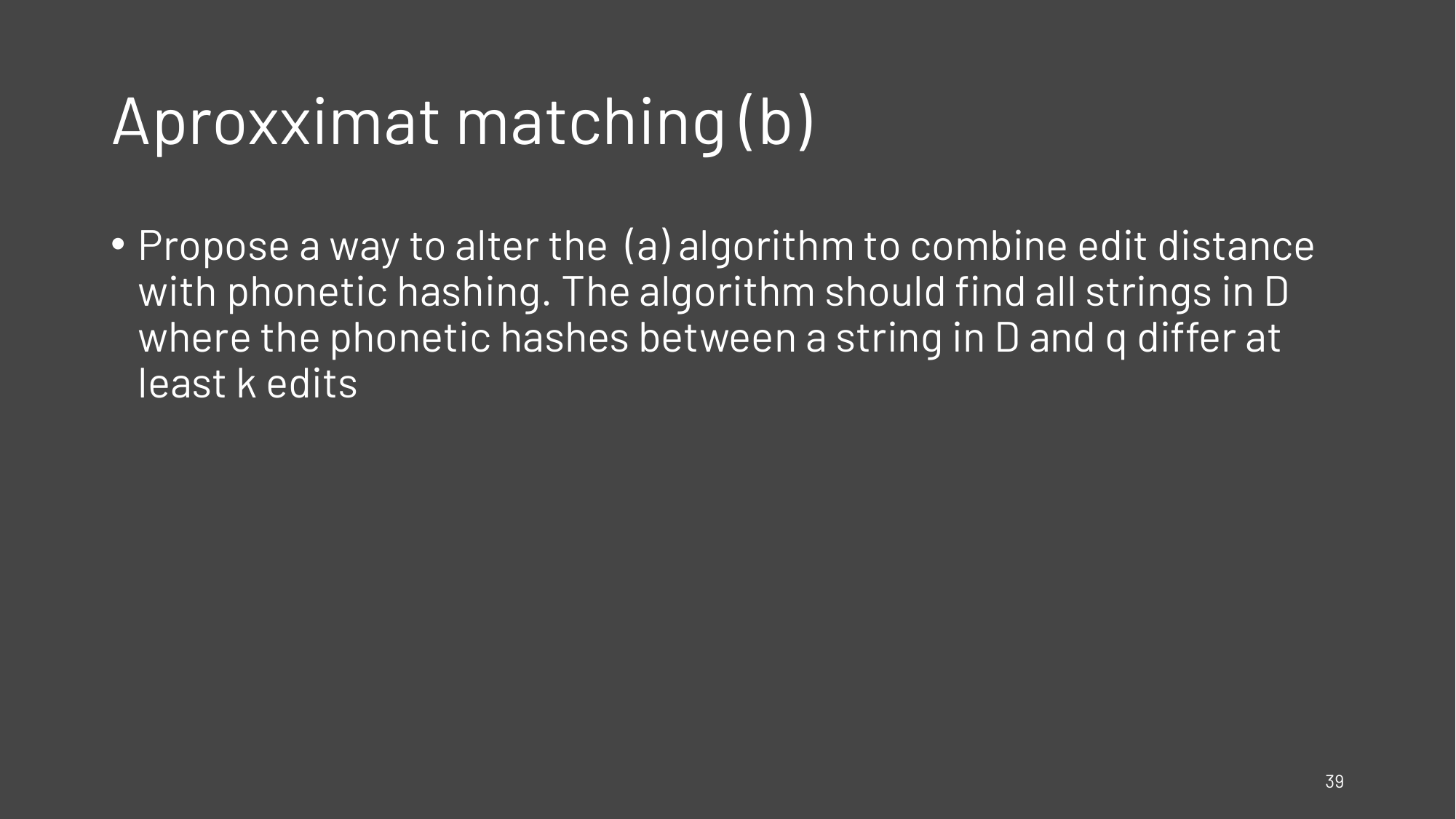

# Aproxximat matching (b)
Propose a way to alter the  (a) algorithm to combine edit distance with phonetic hashing. The algorithm should find all strings in D where the phonetic hashes between a string in D and q differ at least k edits
39